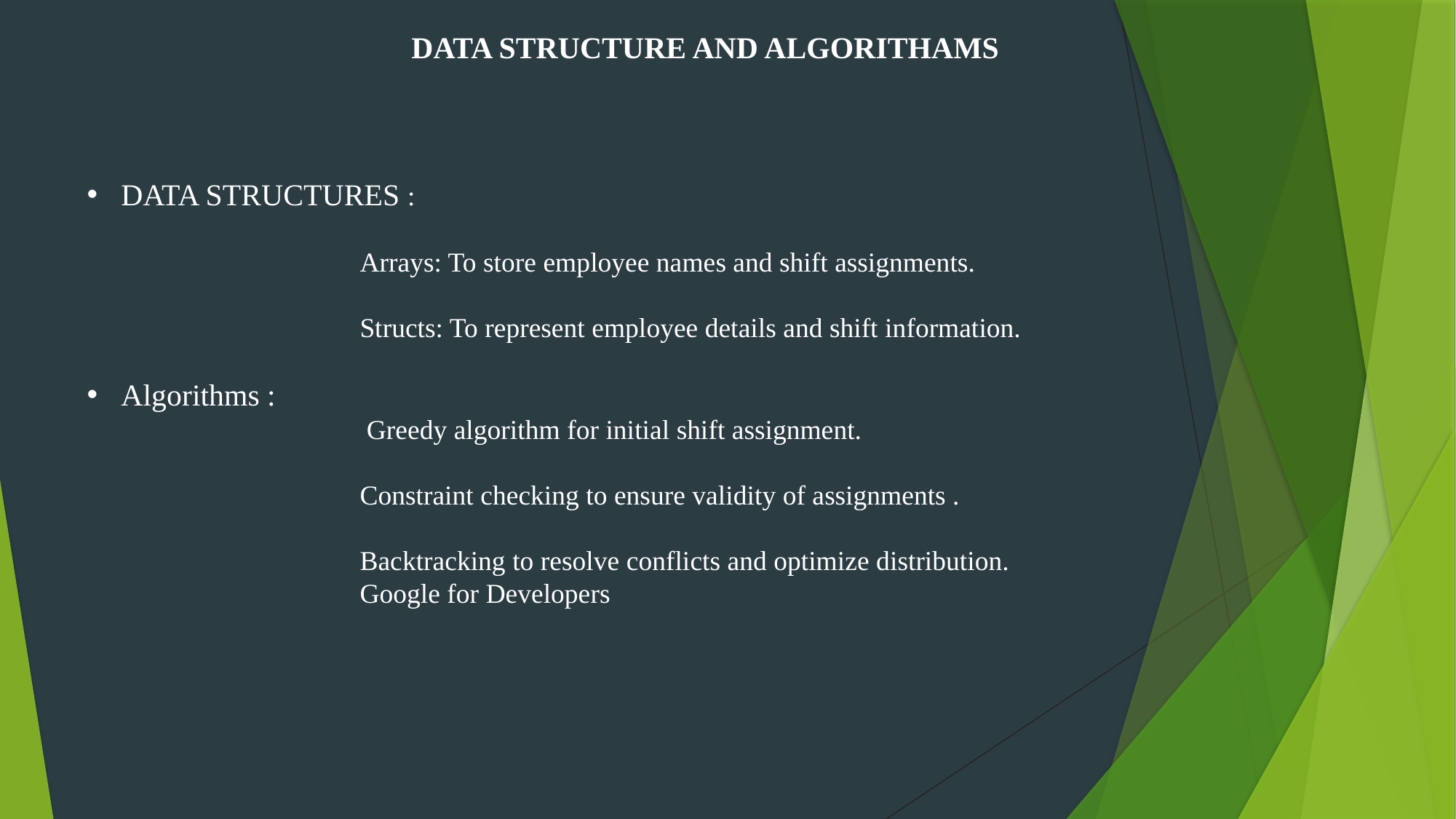

DATA STRUCTURE AND ALGORITHAMS
DATA STRUCTURES :

Arrays: To store employee names and shift assignments.

Structs: To represent employee details and shift information.

Algorithms :
 Greedy algorithm for initial shift assignment.

Constraint checking to ensure validity of assignments .

Backtracking to resolve conflicts and optimize distribution. Google for Developers